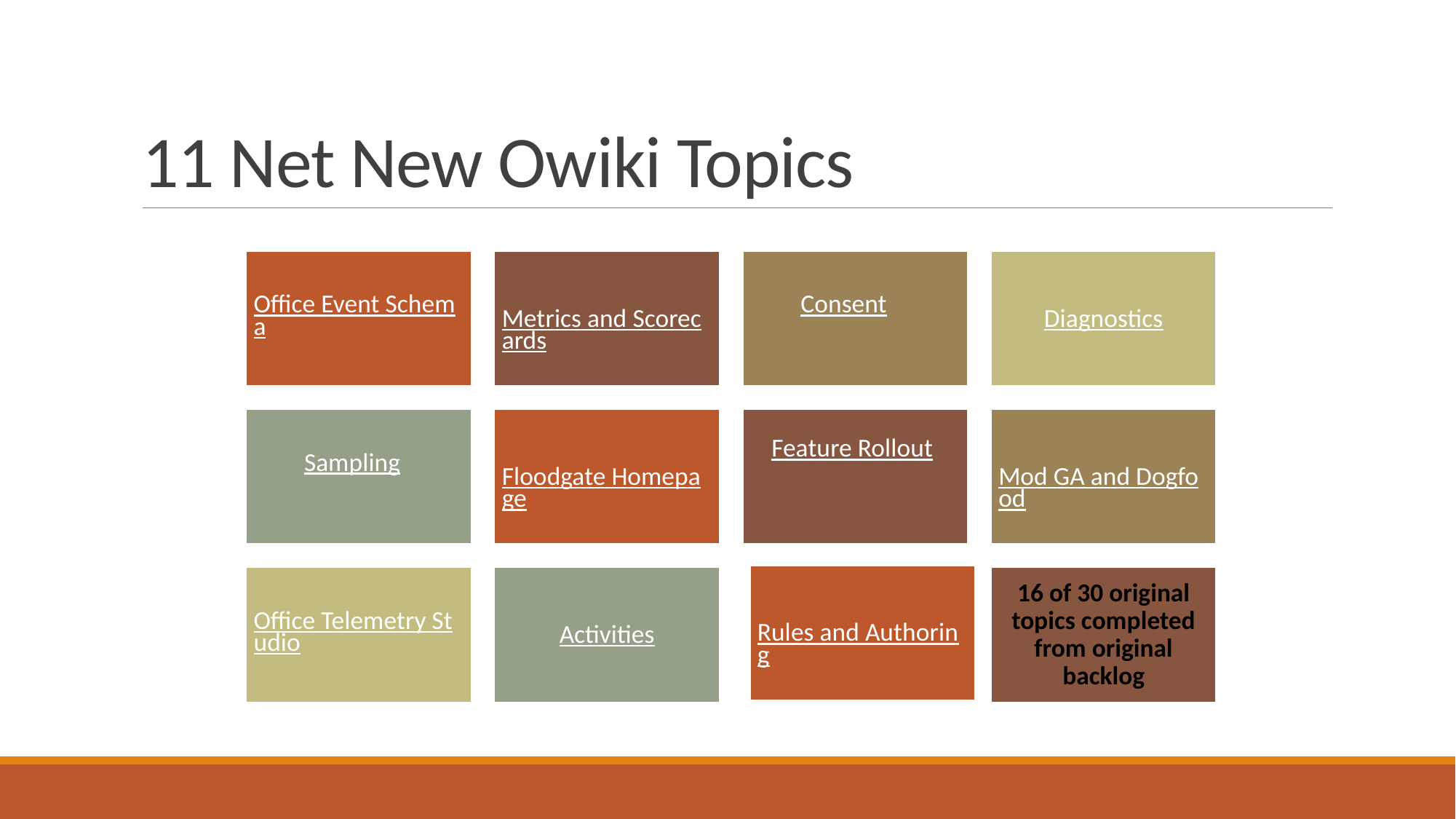

# 11 Net New Owiki Topics
Office Event Schema
Metrics and Scorecards
Consent
Diagnostics
Sampling
Floodgate Homepage
Feature Rollout
Mod GA and Dogfood
Office Telemetry Studio
Activities
Rules and Authoring
16 of 30 original topics completed from original backlog